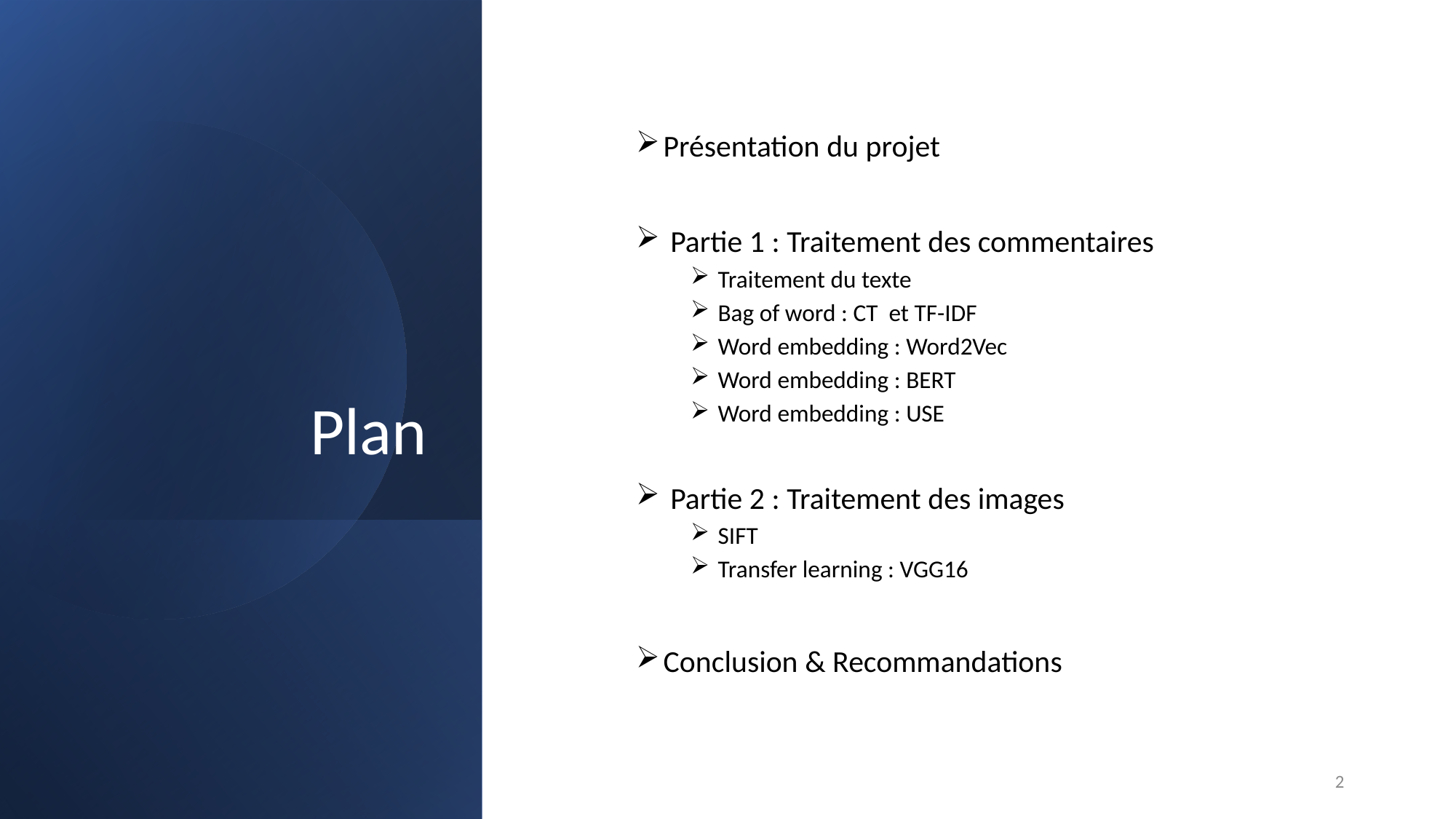

Présentation du projet

 Partie 1 : Traitement des commentaires
Traitement du texte
Bag of word : CT  et TF-IDF
Word embedding : Word2Vec
Word embedding : BERT
Word embedding : USE

 Partie 2 : Traitement des images
SIFT
Transfer learning : VGG16

Conclusion & Recommandations
# Plan

2